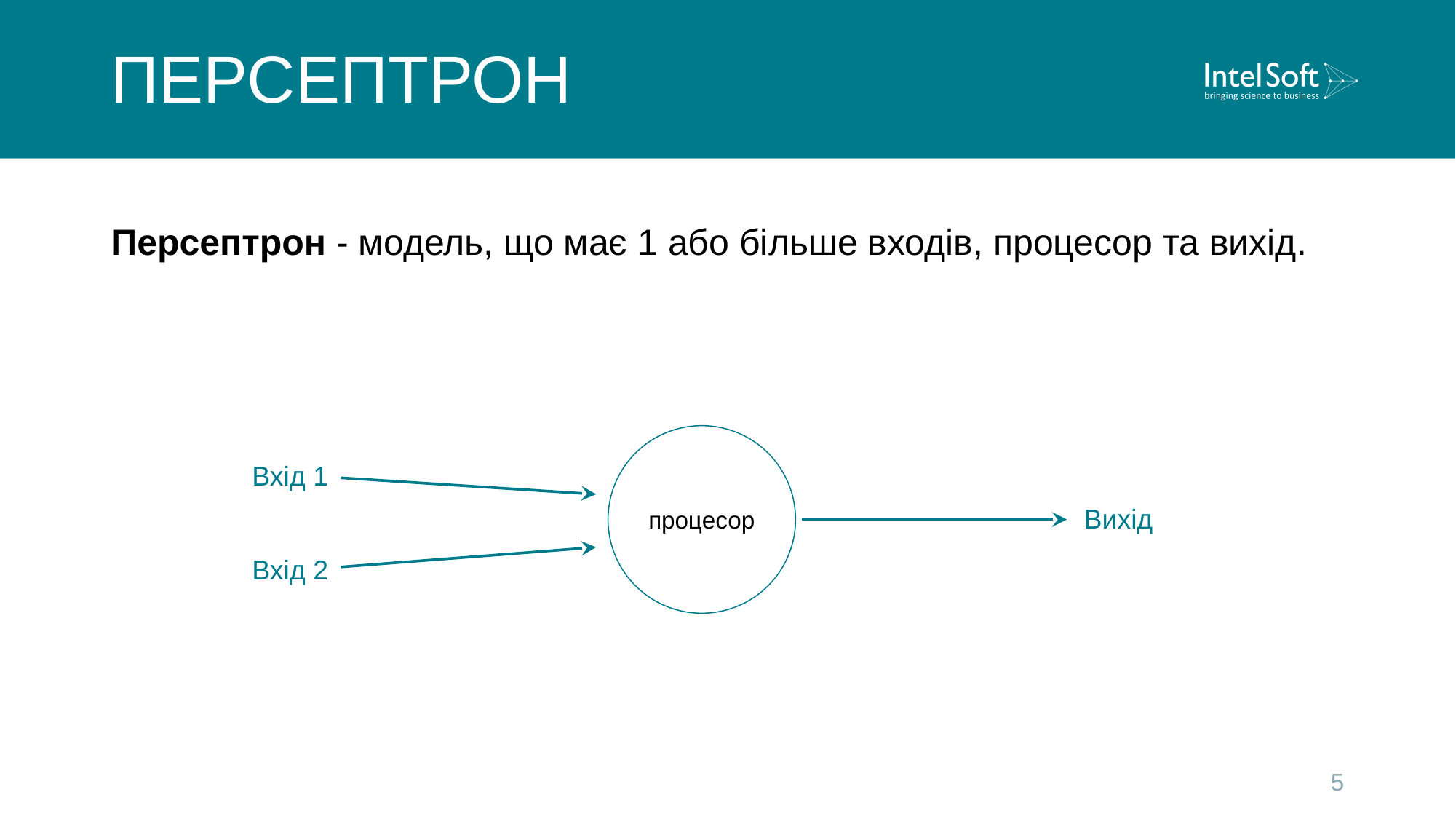

# ПЕРСЕПТРОН
Персептрон - модель, що має 1 або більше входів, процесор та вихід.

процесор
Вхід 1
Вихід
Вхід 2
5